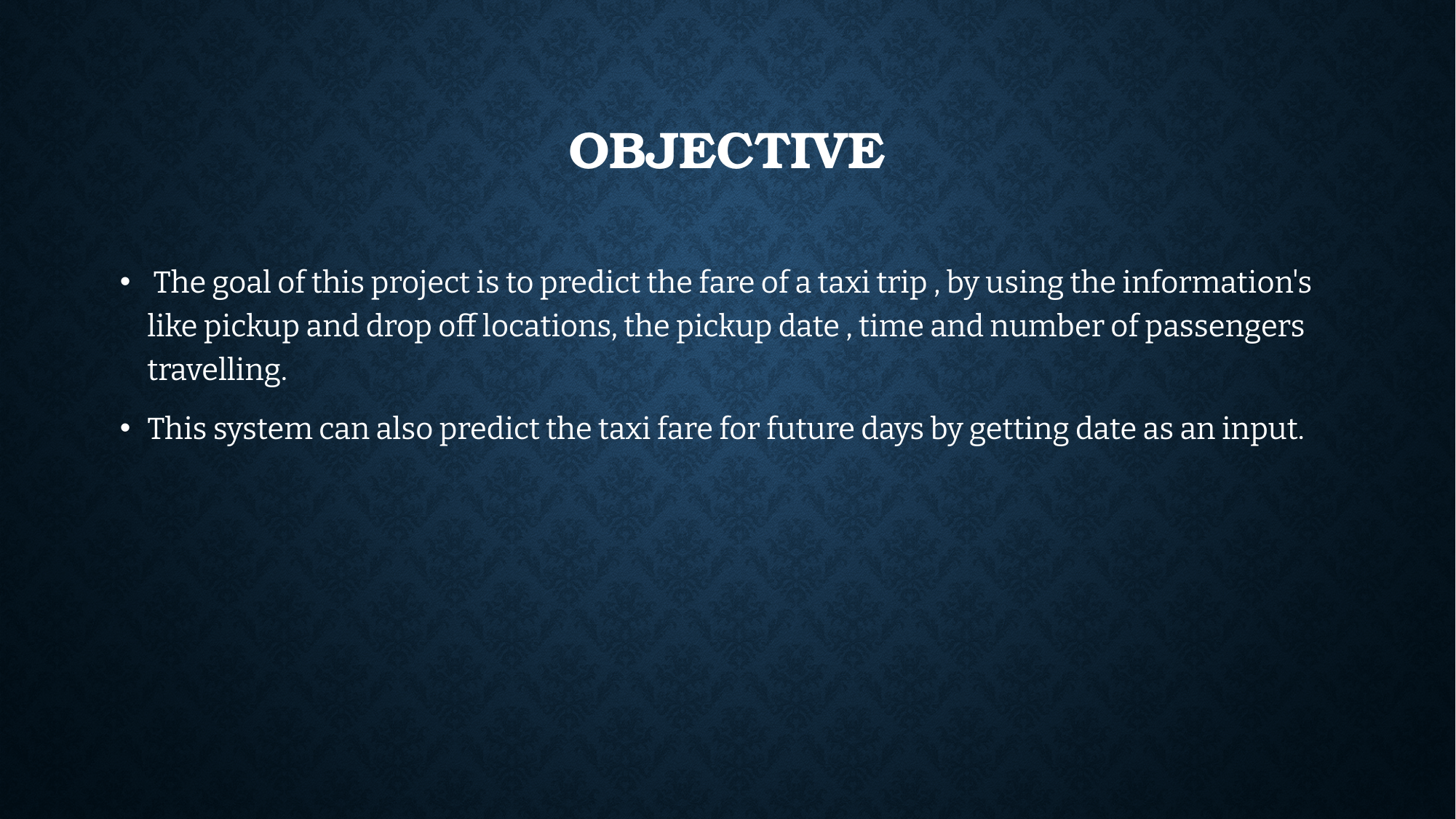

# OBJECTIVE
 The goal of this project is to predict the fare of a taxi trip , by using the information's like pickup and drop off locations, the pickup date , time and number of passengers travelling.
This system can also predict the taxi fare for future days by getting date as an input.